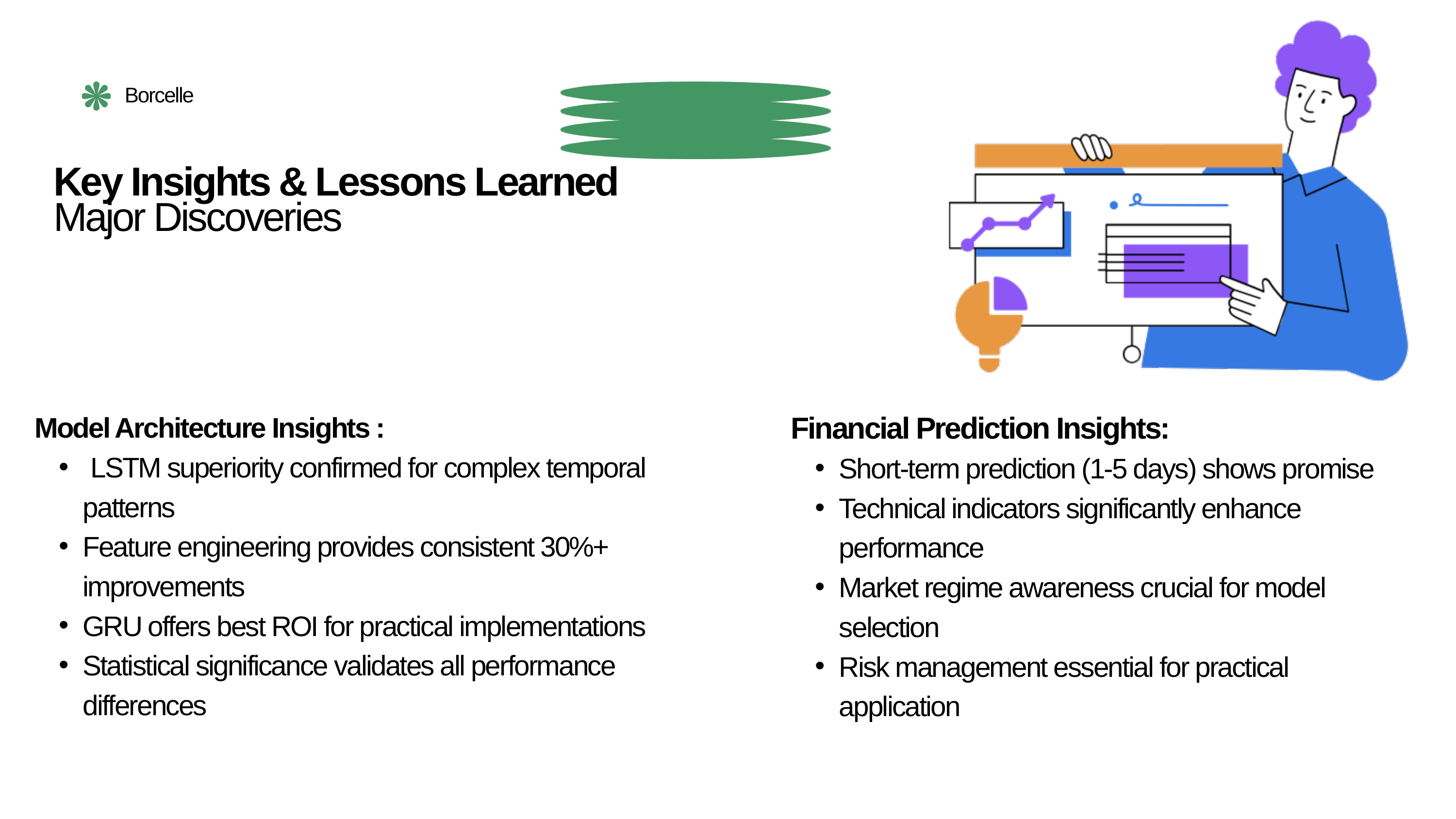

Borcelle
Key Insights & Lessons Learned
Major Discoveries
Financial Prediction Insights:
Short-term prediction (1-5 days) shows promise
Technical indicators significantly enhance performance
Market regime awareness crucial for model selection
Risk management essential for practical application

Model Architecture Insights :
 LSTM superiority confirmed for complex temporal patterns
Feature engineering provides consistent 30%+ improvements
GRU offers best ROI for practical implementations
Statistical significance validates all performance differences